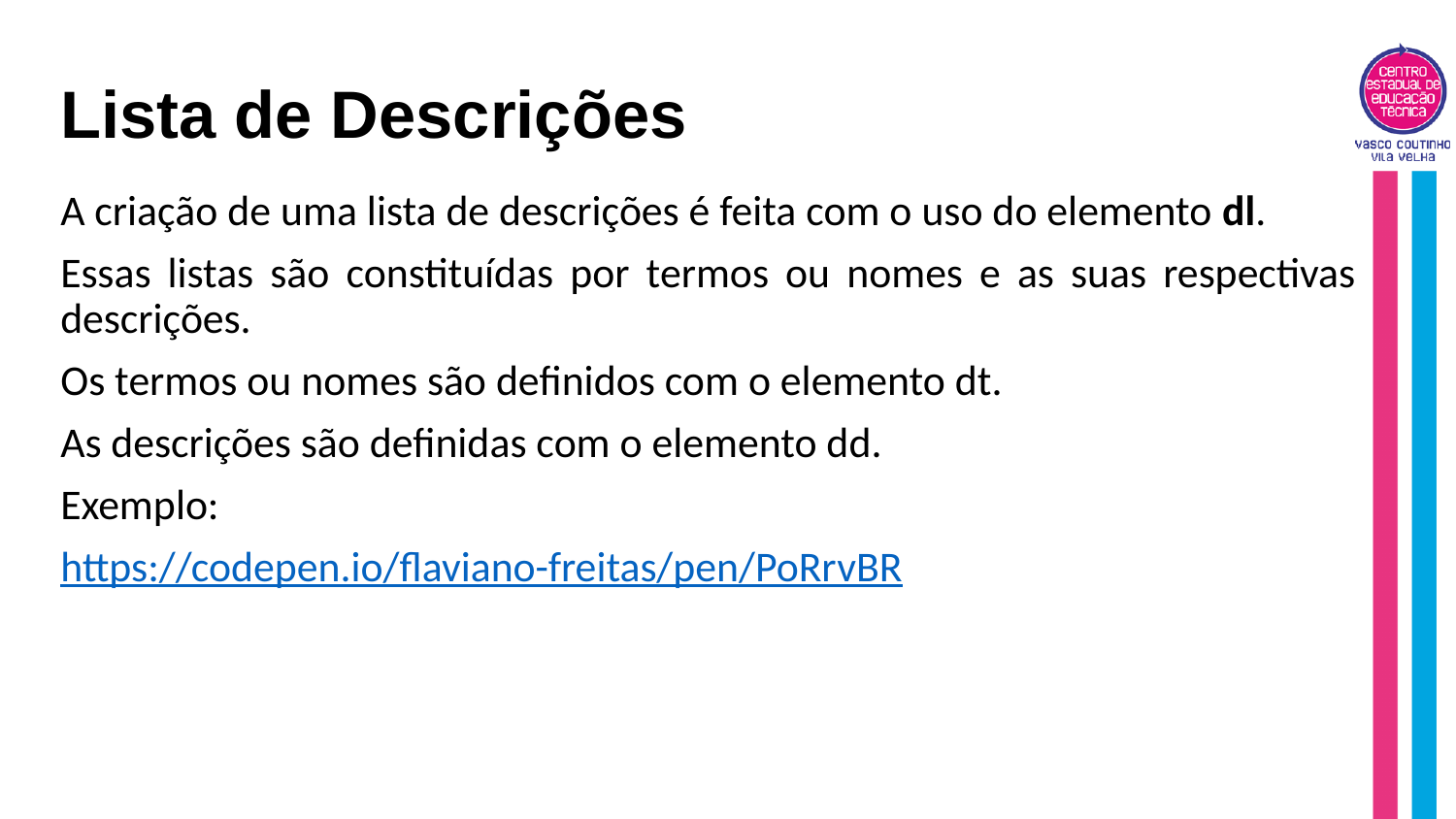

# Lista de Descrições
A criação de uma lista de descrições é feita com o uso do elemento dl.
Essas listas são constituídas por termos ou nomes e as suas respectivas descrições.
Os termos ou nomes são definidos com o elemento dt.
As descrições são definidas com o elemento dd.
Exemplo:
https://codepen.io/flaviano-freitas/pen/PoRrvBR